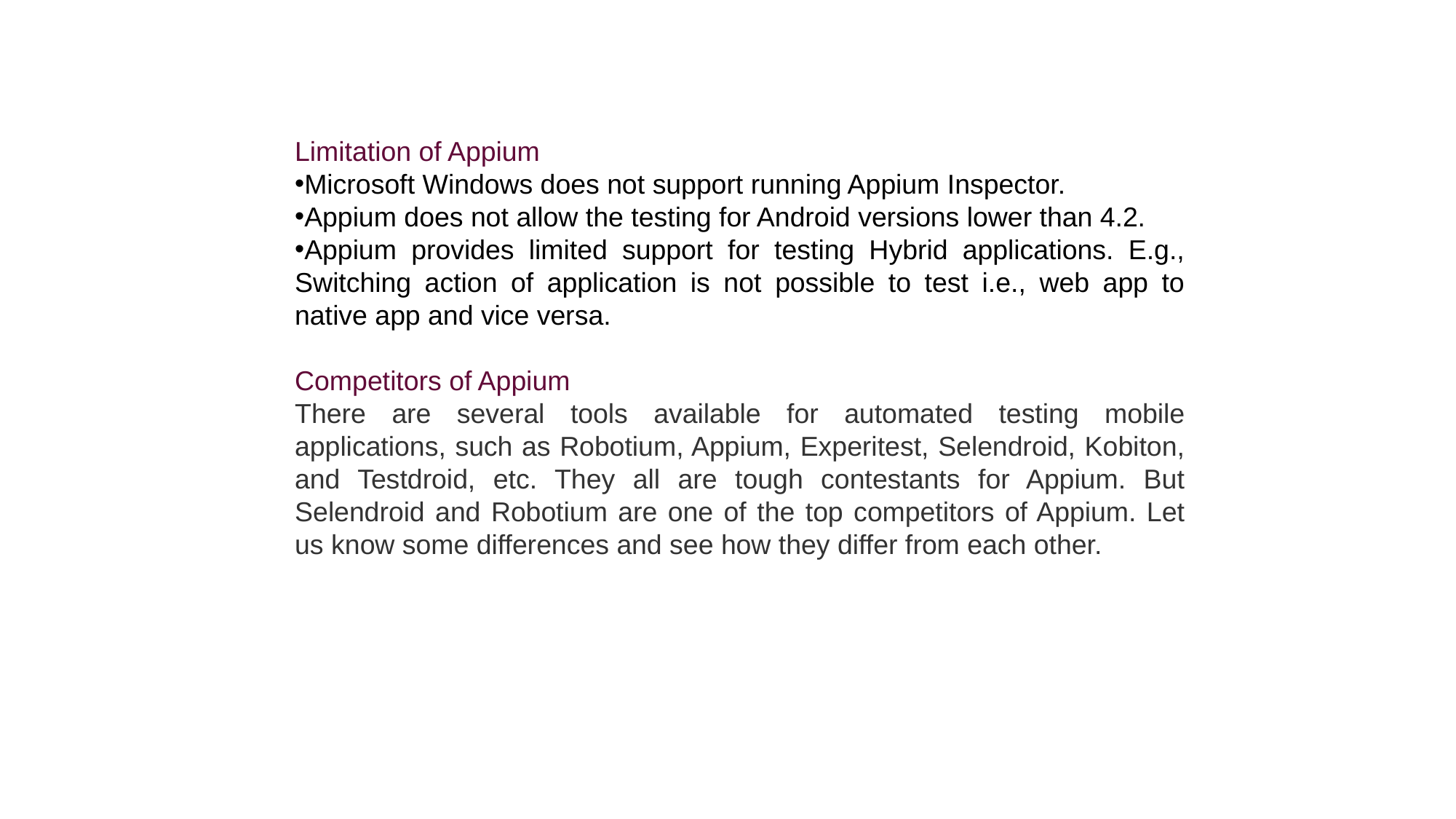

Limitation of Appium
Microsoft Windows does not support running Appium Inspector.
Appium does not allow the testing for Android versions lower than 4.2.
Appium provides limited support for testing Hybrid applications. E.g., Switching action of application is not possible to test i.e., web app to native app and vice versa.

Competitors of Appium
There are several tools available for automated testing mobile applications, such as Robotium, Appium, Experitest, Selendroid, Kobiton, and Testdroid, etc. They all are tough contestants for Appium. But Selendroid and Robotium are one of the top competitors of Appium. Let us know some differences and see how they differ from each other.